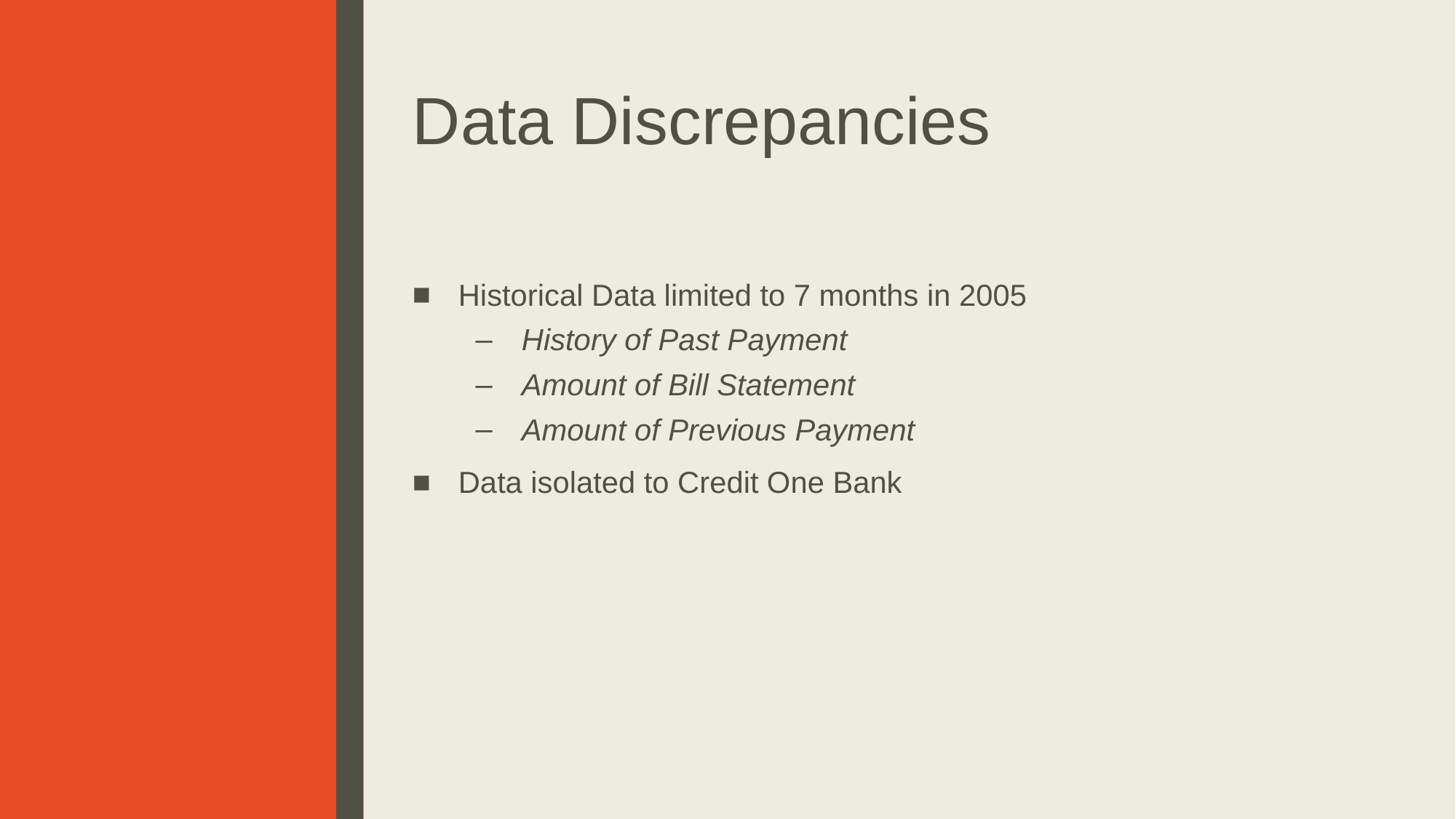

# Data Discrepancies
Historical Data limited to 7 months in 2005
History of Past Payment
Amount of Bill Statement
Amount of Previous Payment
Data isolated to Credit One Bank